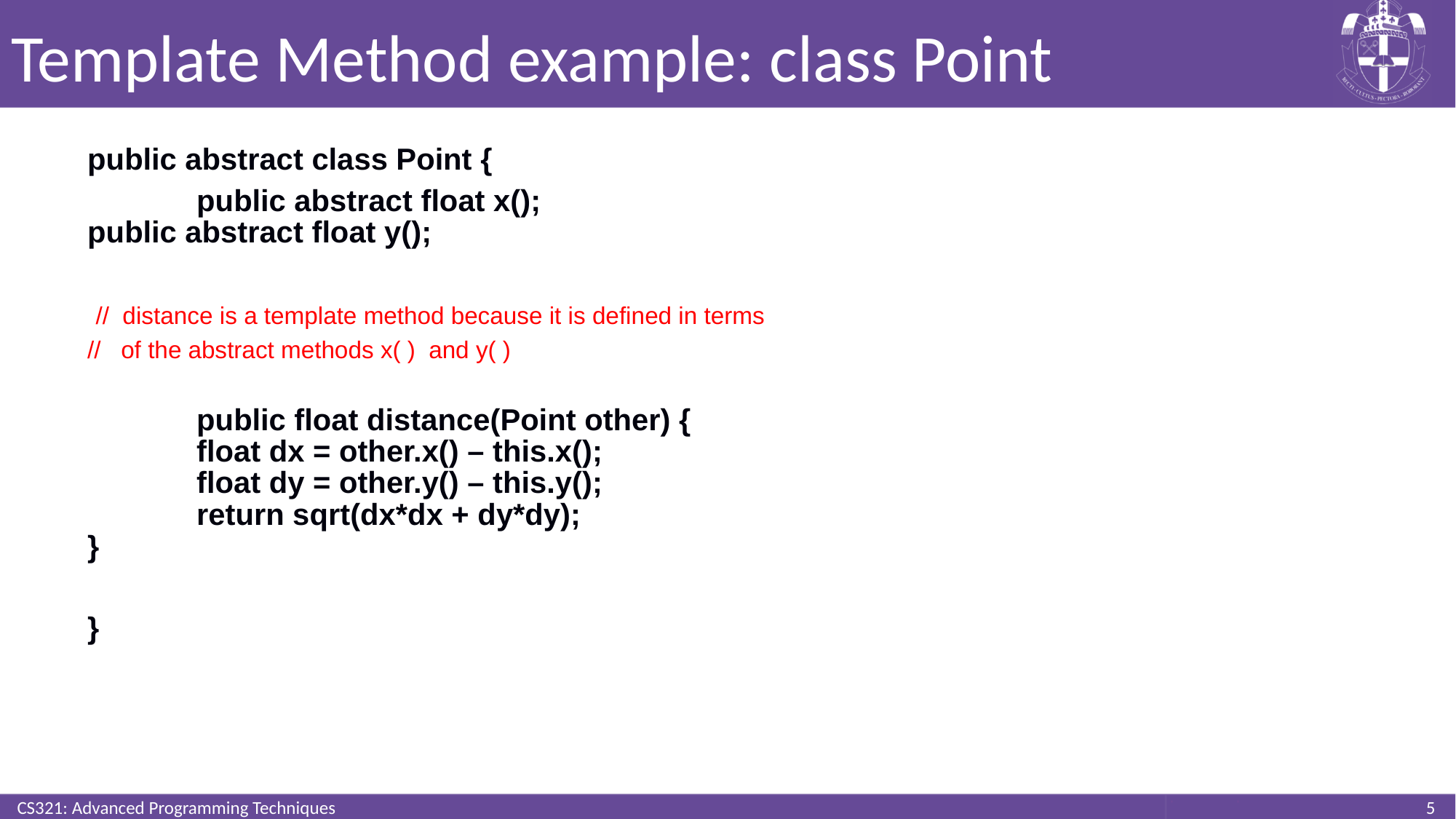

# Template Method example: class Point
public abstract class Point {
	public abstract float x();
public abstract float y();

 //  distance is a template method because it is defined in terms
//   of the abstract methods x( )  and y( )

	public float distance(Point other) {
	float dx = other.x() – this.x();
	float dy = other.y() – this.y();
	return sqrt(dx*dx + dy*dy);
}

}
CS321: Advanced Programming Techniques
5